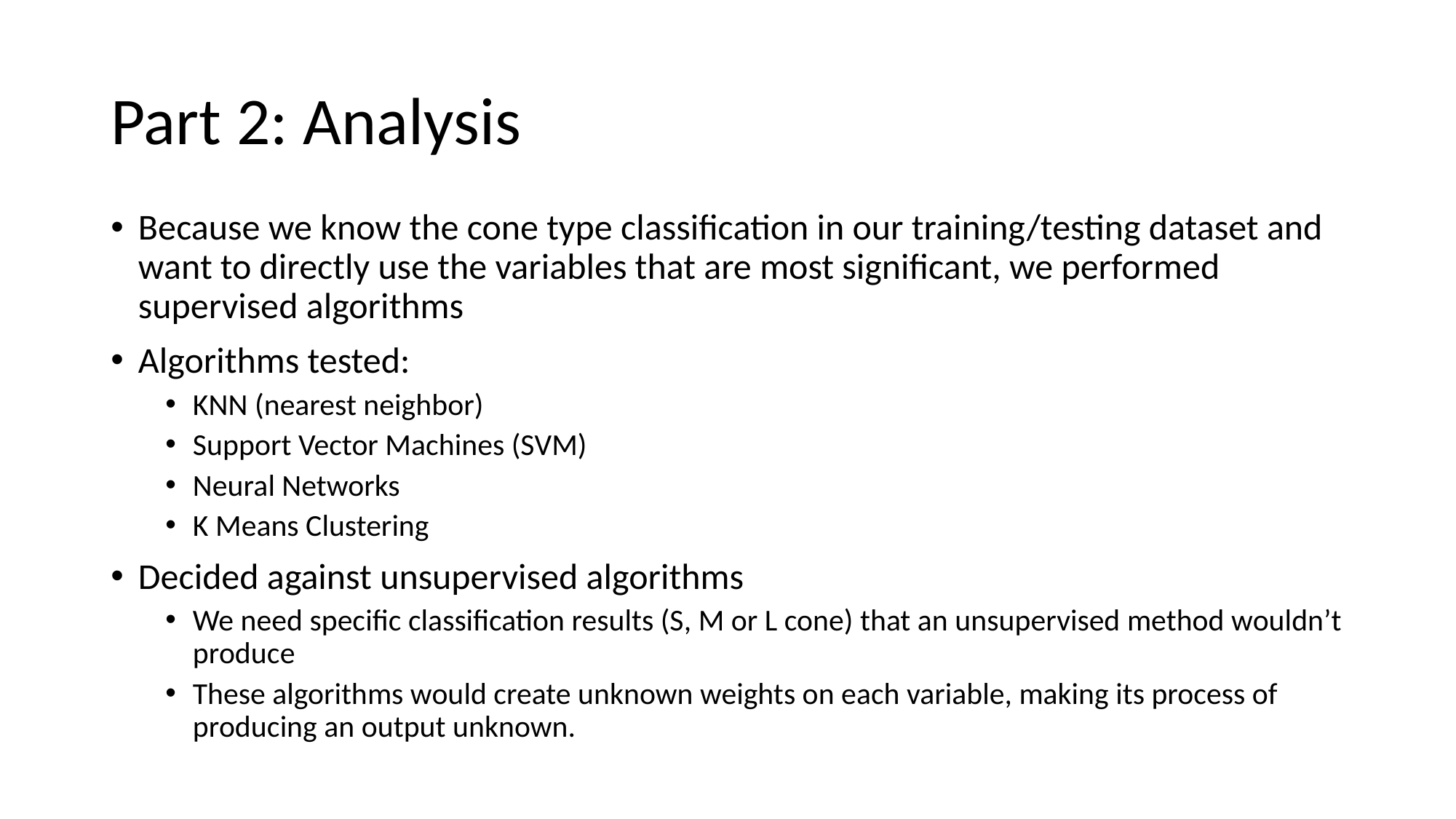

# Part 2: Analysis
Because we know the cone type classification in our training/testing dataset and want to directly use the variables that are most significant, we performed supervised algorithms
Algorithms tested:
KNN (nearest neighbor)
Support Vector Machines (SVM)
Neural Networks
K Means Clustering
Decided against unsupervised algorithms
We need specific classification results (S, M or L cone) that an unsupervised method wouldn’t produce
These algorithms would create unknown weights on each variable, making its process of producing an output unknown.